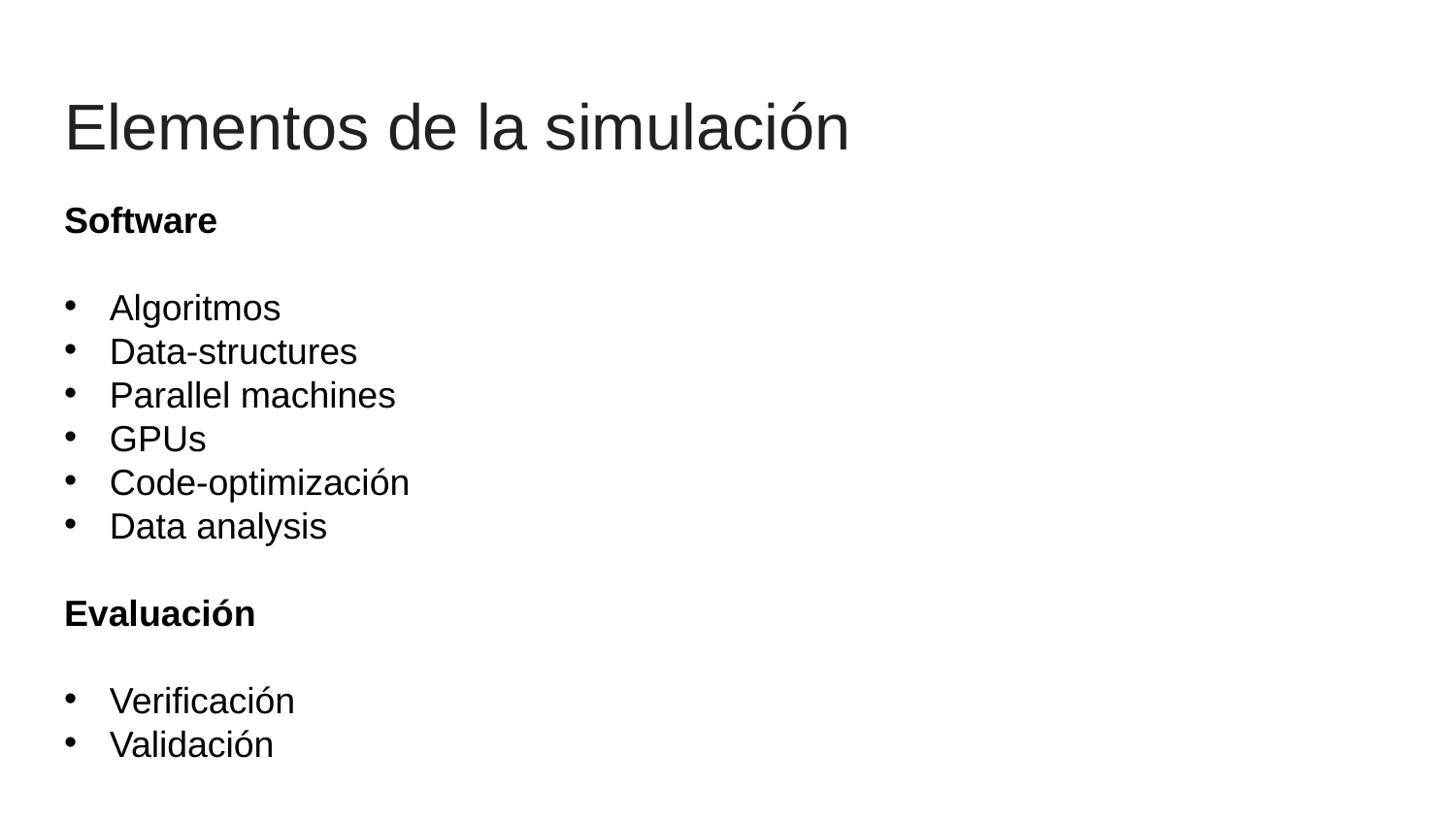

Elementos de la simulación
Software

Algoritmos
Data-structures
Parallel machines
GPUs
Code-optimización
Data analysis

Evaluación

Verificación
Validación